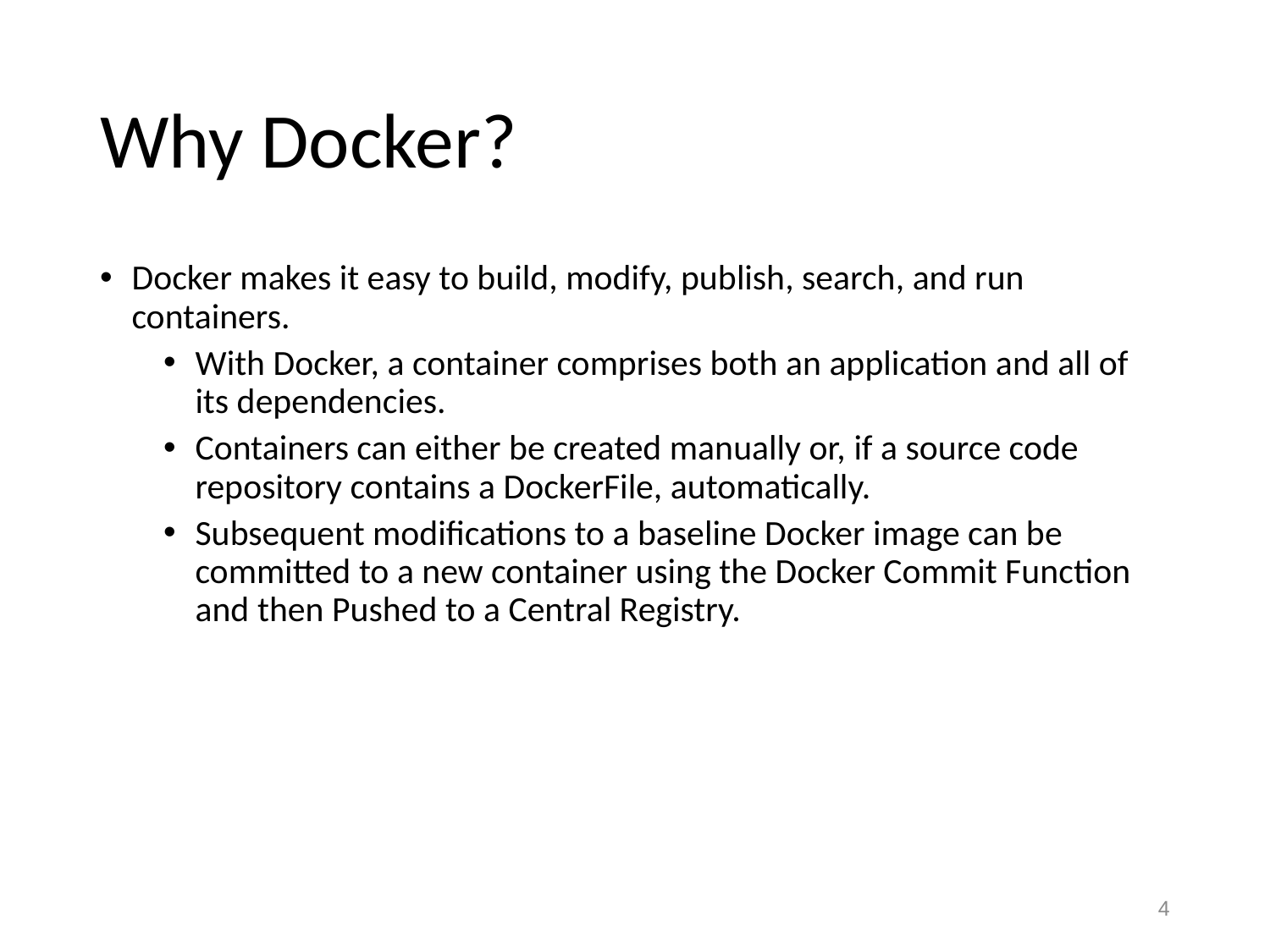

# Why Docker?
Docker makes it easy to build, modify, publish, search, and run containers.
With Docker, a container comprises both an application and all of its dependencies.
Containers can either be created manually or, if a source code repository contains a DockerFile, automatically.
Subsequent modifications to a baseline Docker image can be committed to a new container using the Docker Commit Function and then Pushed to a Central Registry.
4